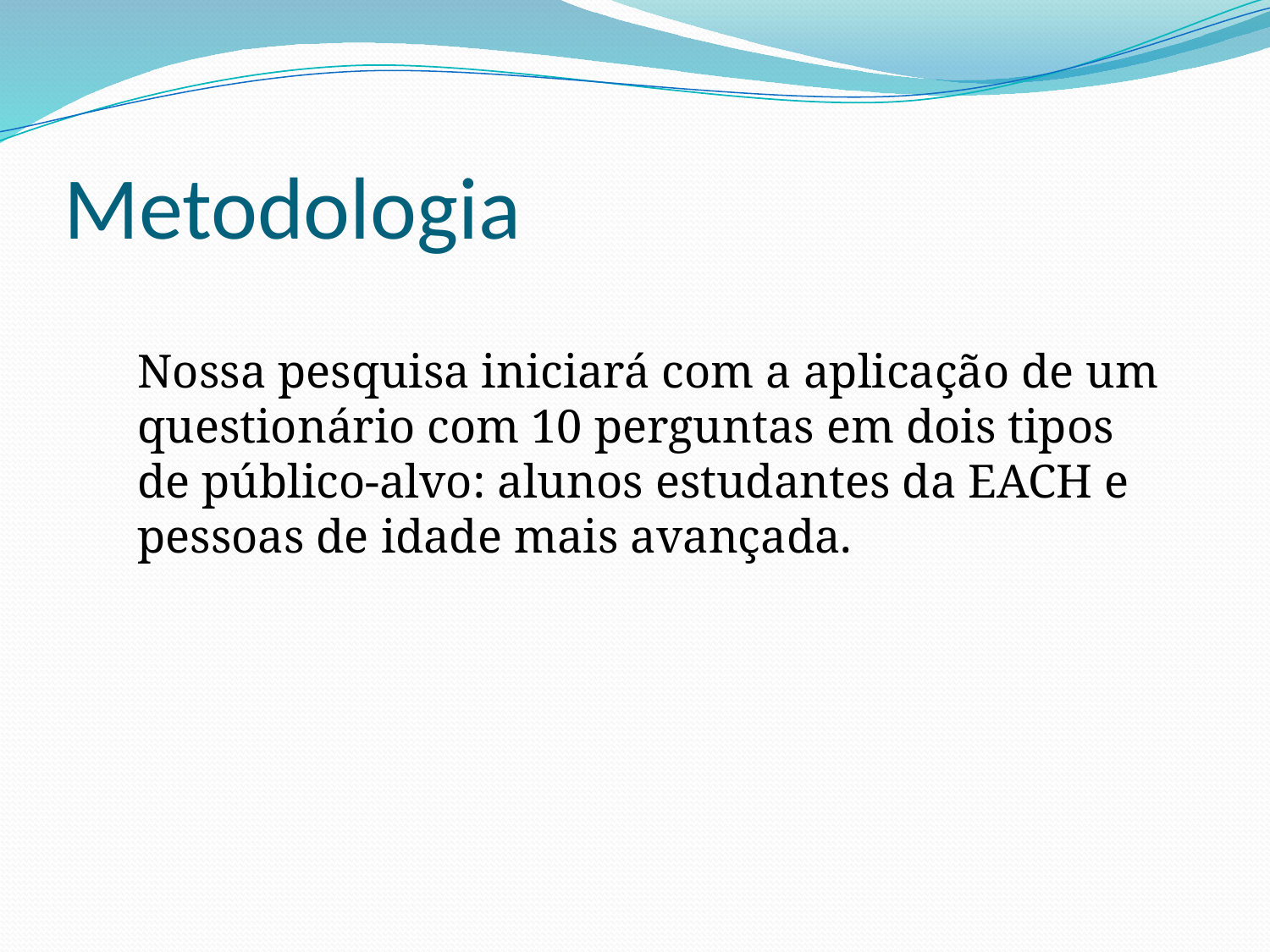

# Metodologia
Nossa pesquisa iniciará com a aplicação de um questionário com 10 perguntas em dois tipos de público-alvo: alunos estudantes da EACH e pessoas de idade mais avançada.